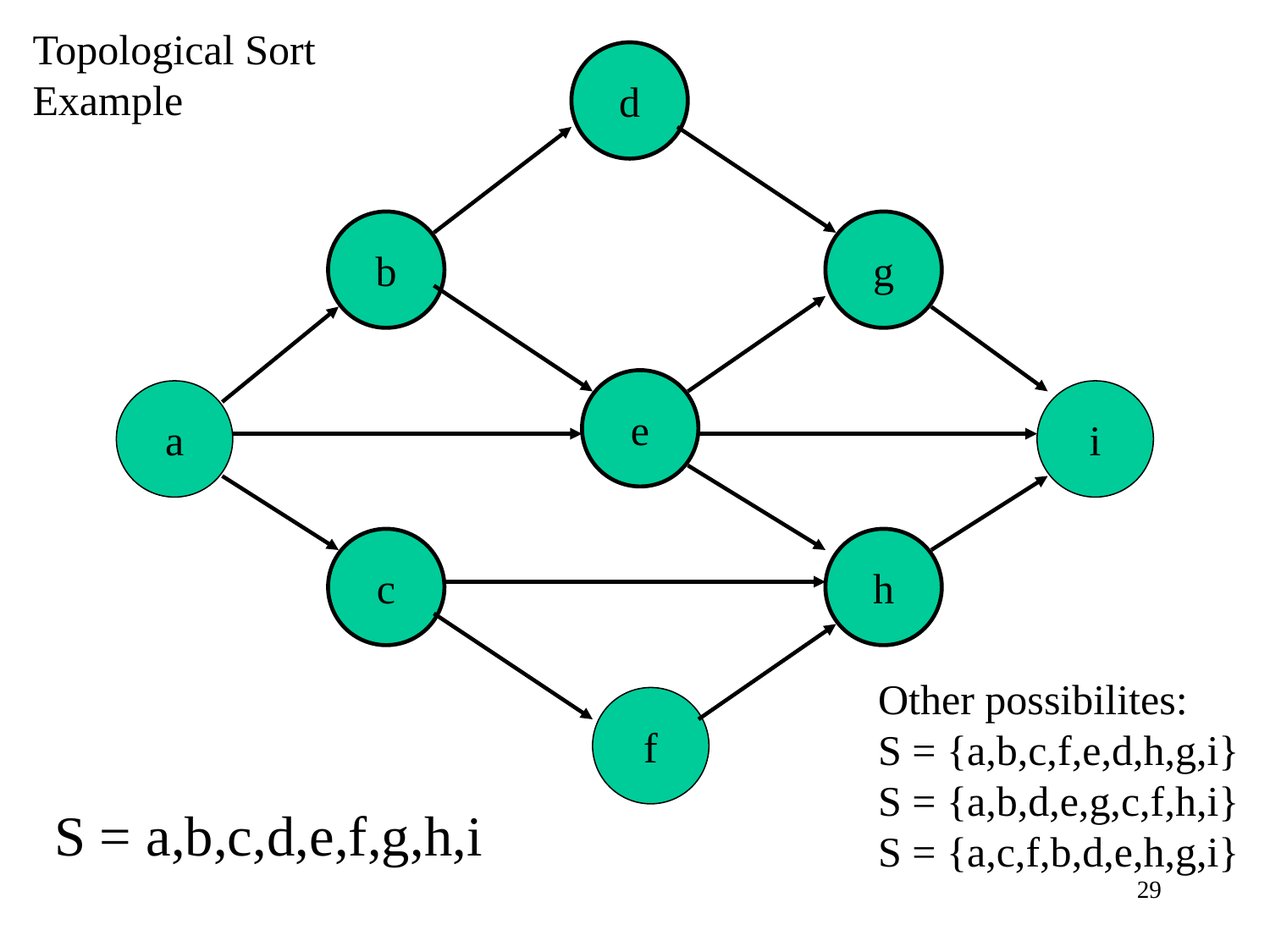

Topological Sort
Example
d

b
g

e
a
i

c
h

Other possibilites:
S = {a,b,c,f,e,d,h,g,i}
S = {a,b,d,e,g,c,f,h,i}
S = {a,c,f,b,d,e,h,g,i}
f
S = a,b,c,d,e,f,g,h,i
29